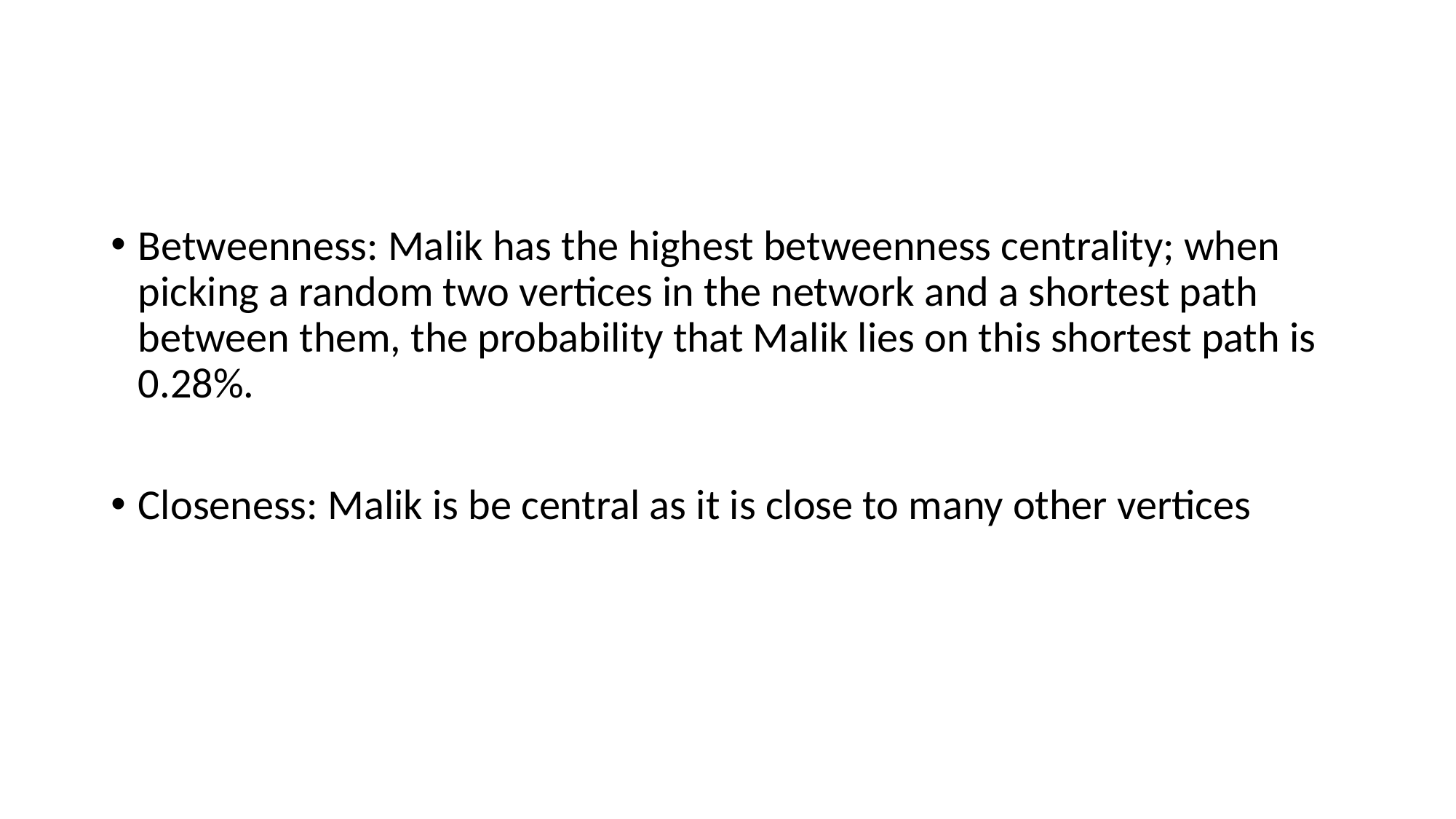

#
Betweenness: Malik has the highest betweenness centrality; when picking a random two vertices in the network and a shortest path between them, the probability that Malik lies on this shortest path is 0.28%.

Closeness: Malik is be central as it is close to many other vertices